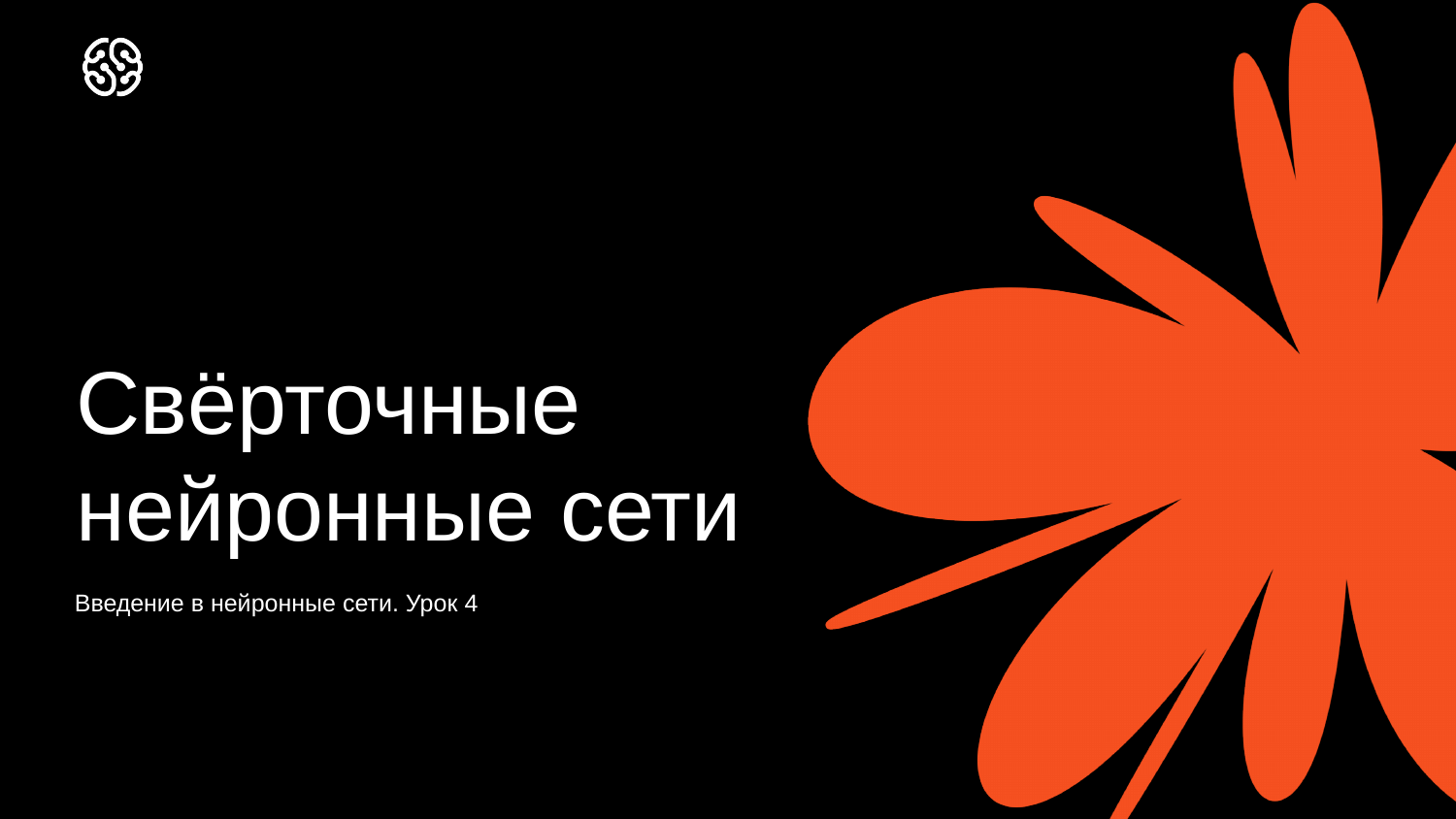

# Свёрточные
нейронные сети
Введение в нейронные сети. Урок 4